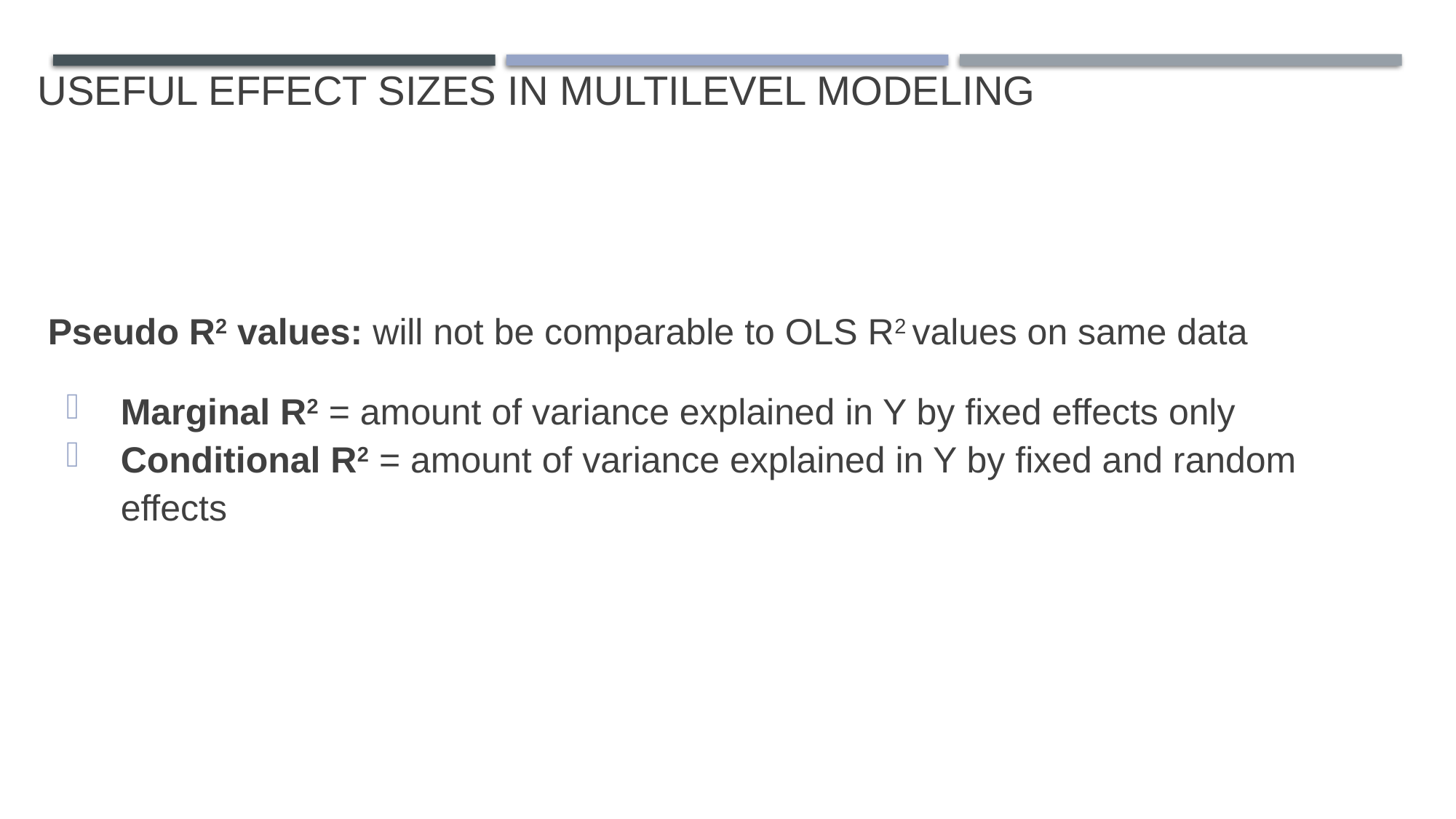

# Useful effect sizes in multilevel modeling

Pseudo R2 values: will not be comparable to OLS R2 values on same data
Marginal R2 = amount of variance explained in Y by fixed effects only
Conditional R2 = amount of variance explained in Y by fixed and random effects